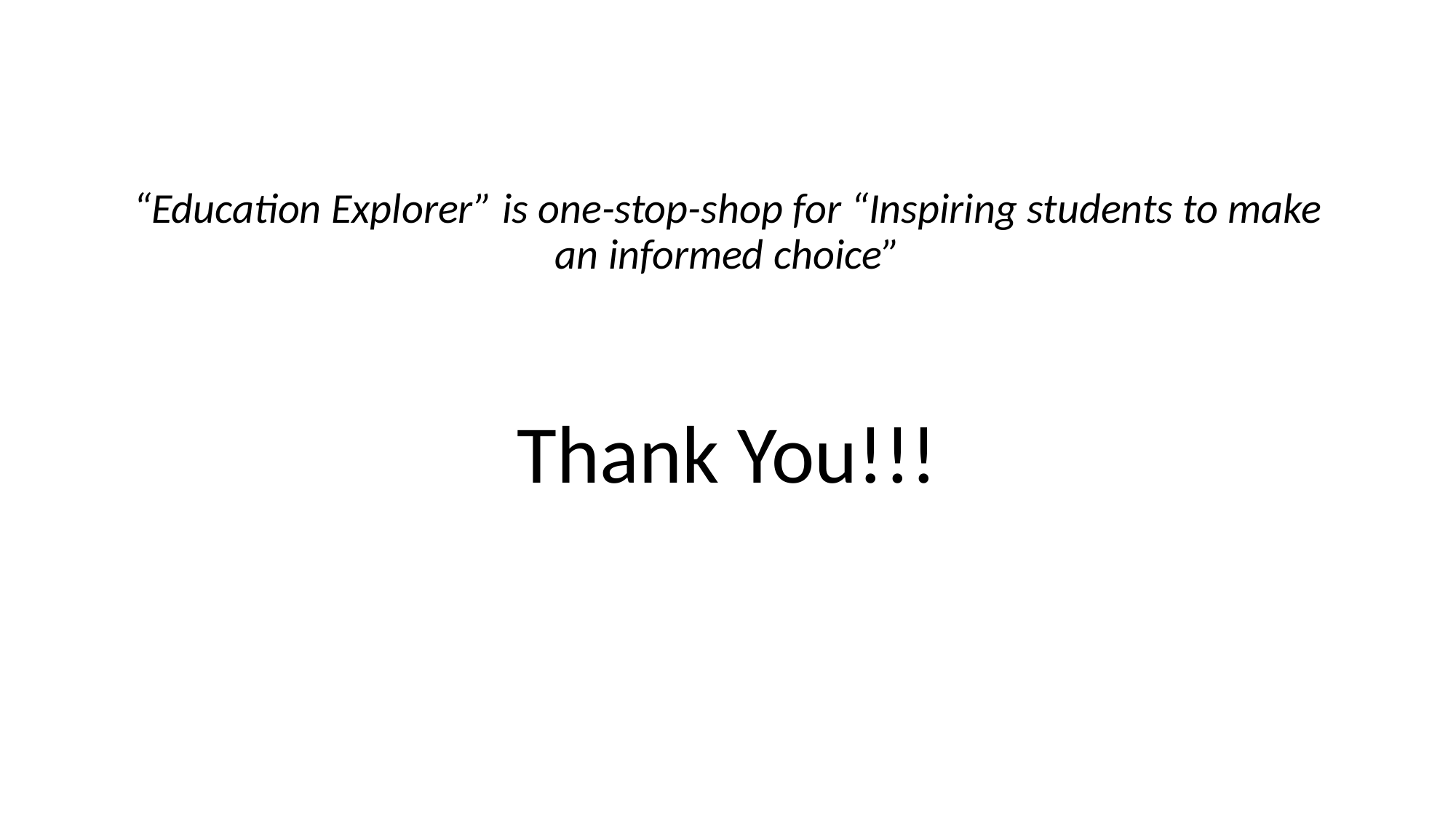

“Education Explorer” is one-stop-shop for “Inspiring students to make an informed choice”
# Thank You!!!